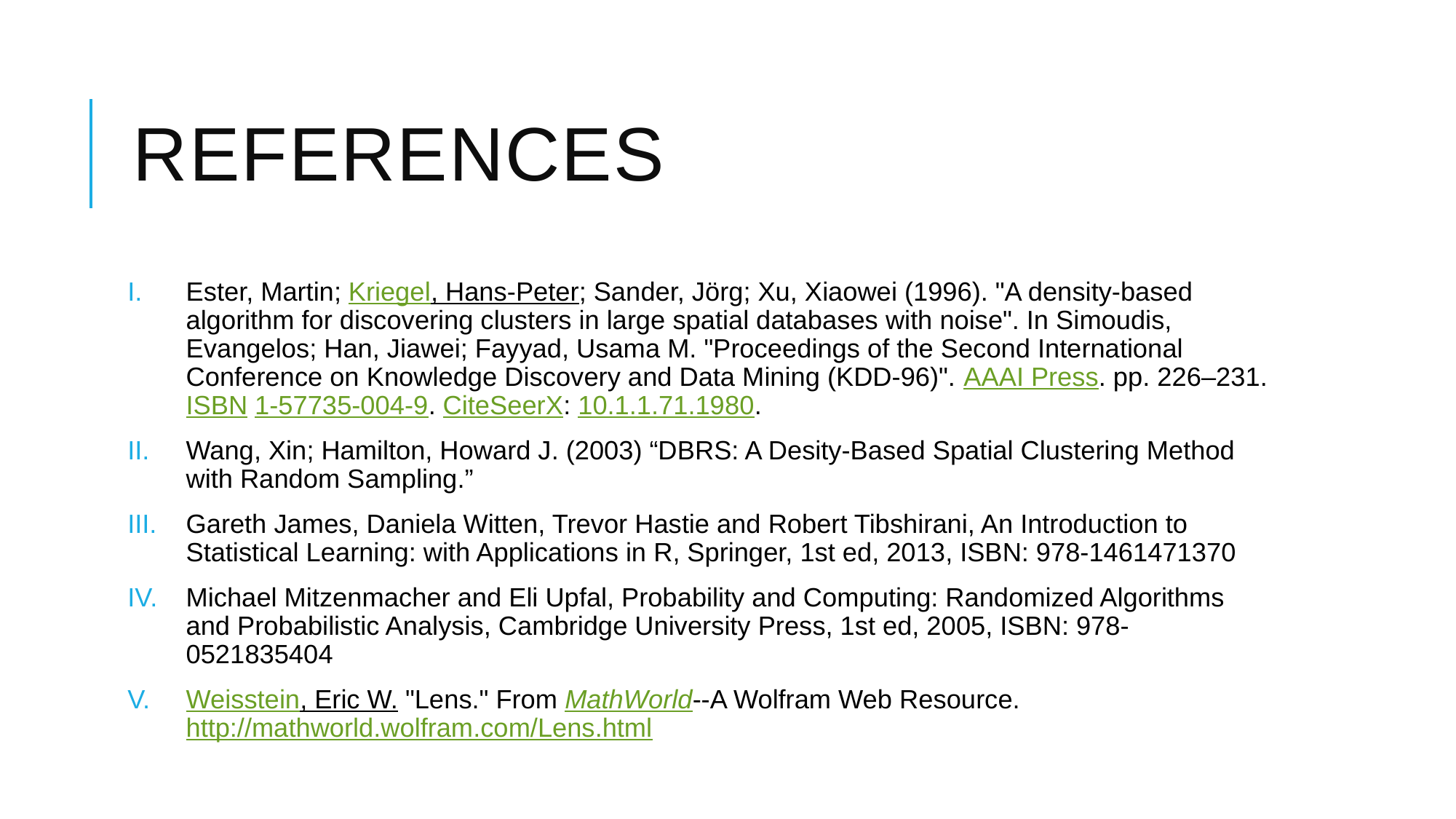

# References
Ester, Martin; Kriegel, Hans-Peter; Sander, Jörg; Xu, Xiaowei (1996). "A density-based algorithm for discovering clusters in large spatial databases with noise". In Simoudis, Evangelos; Han, Jiawei; Fayyad, Usama M. "Proceedings of the Second International Conference on Knowledge Discovery and Data Mining (KDD-96)". AAAI Press. pp. 226–231. ISBN 1-57735-004-9. CiteSeerX: 10.1.1.71.1980.
Wang, Xin; Hamilton, Howard J. (2003) “DBRS: A Desity-Based Spatial Clustering Method with Random Sampling.”
Gareth James, Daniela Witten, Trevor Hastie and Robert Tibshirani, An Introduction to Statistical Learning: with Applications in R, Springer, 1st ed, 2013, ISBN: 978-1461471370
Michael Mitzenmacher and Eli Upfal, Probability and Computing: Randomized Algorithms and Probabilistic Analysis, Cambridge University Press, 1st ed, 2005, ISBN: 978-0521835404
Weisstein, Eric W. "Lens." From MathWorld--A Wolfram Web Resource. http://mathworld.wolfram.com/Lens.html